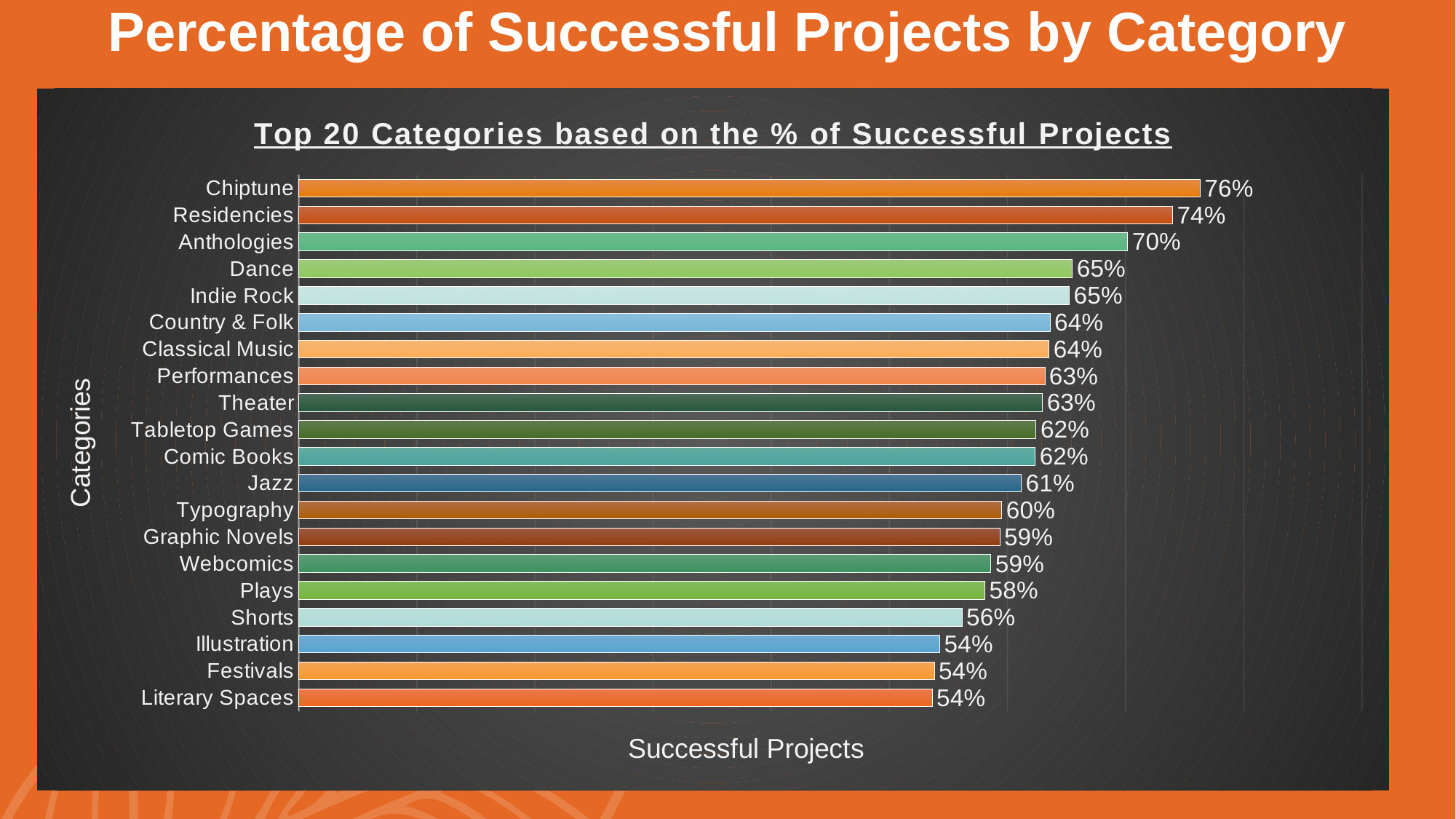

# Percentage of Successful Projects by Category

### Chart: Top 20 Categories based on the % of Successful Projects

| Category | % of Successful Projects |
|---|---|
| Literary Spaces | 0.5362318840579711 |
| Festivals | 0.5380116959064327 |
| Illustration | 0.542764927380312 |
| Shorts | 0.5614675549876791 |
| Plays | 0.5809731299927379 |
| Webcomics | 0.5860284605433377 |
| Graphic Novels | 0.593481213218651 |
| Typography | 0.5952380952380952 |
| Jazz | 0.6117111995451961 |
| Comic Books | 0.6234711706464764 |
| Tabletop Games | 0.6242156486105775 |
| Theater | 0.6296712109061748 |
| Performances | 0.6316306483300589 |
| Classical Music | 0.6352893235533822 |
| Country & Folk | 0.6360424028268551 |
| Indie Rock | 0.6524222134698701 |
| Dance | 0.6549904030710173 |
| Anthologies | 0.7017726798748697 |
| Residencies | 0.7397260273972602 |
| Chiptune | 0.7631578947368421 |